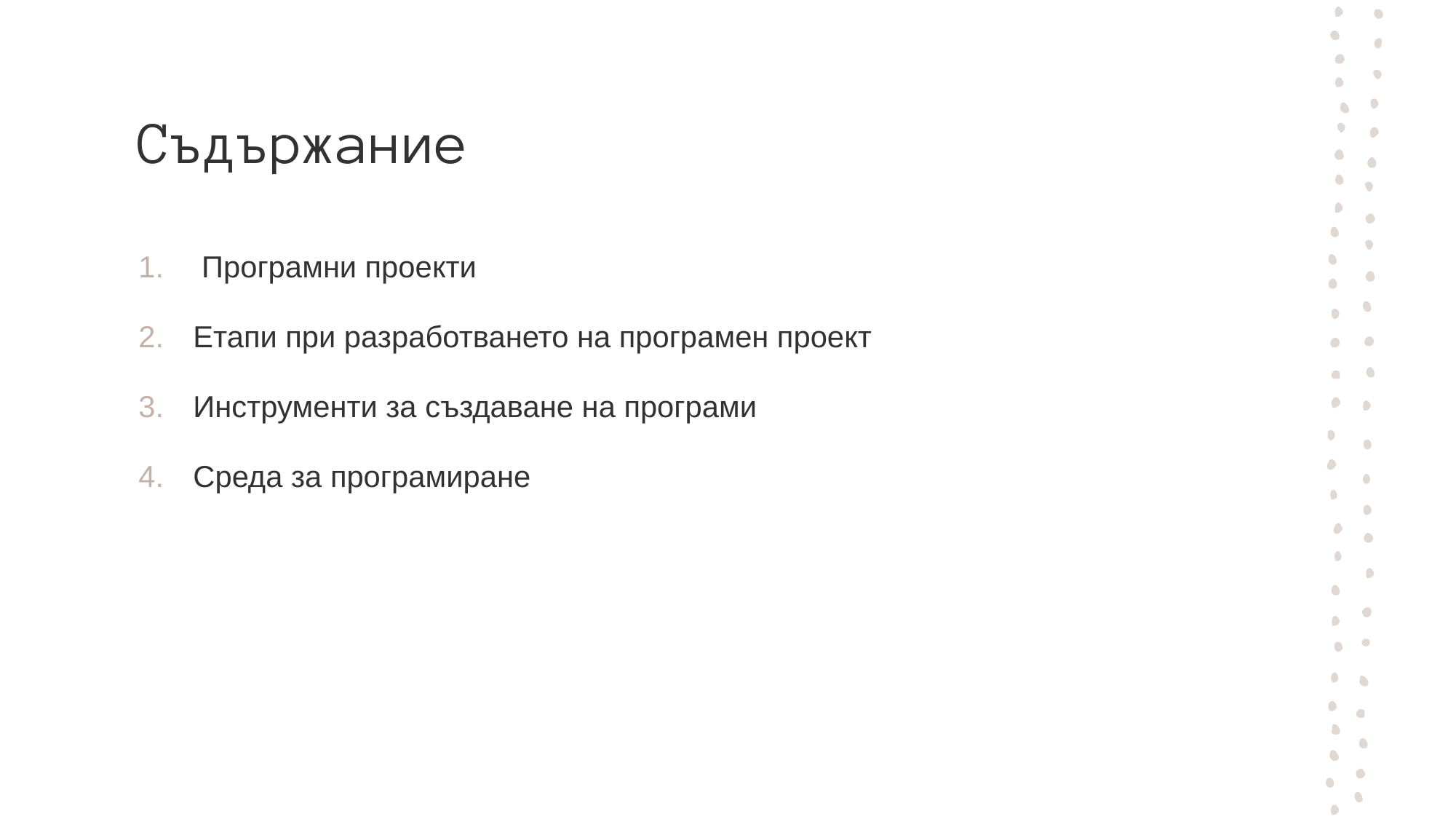

# Съдържание
 Програмни проекти
Етапи при разработването на програмен проект
Инструменти за създаване на програми
Среда за програмиране